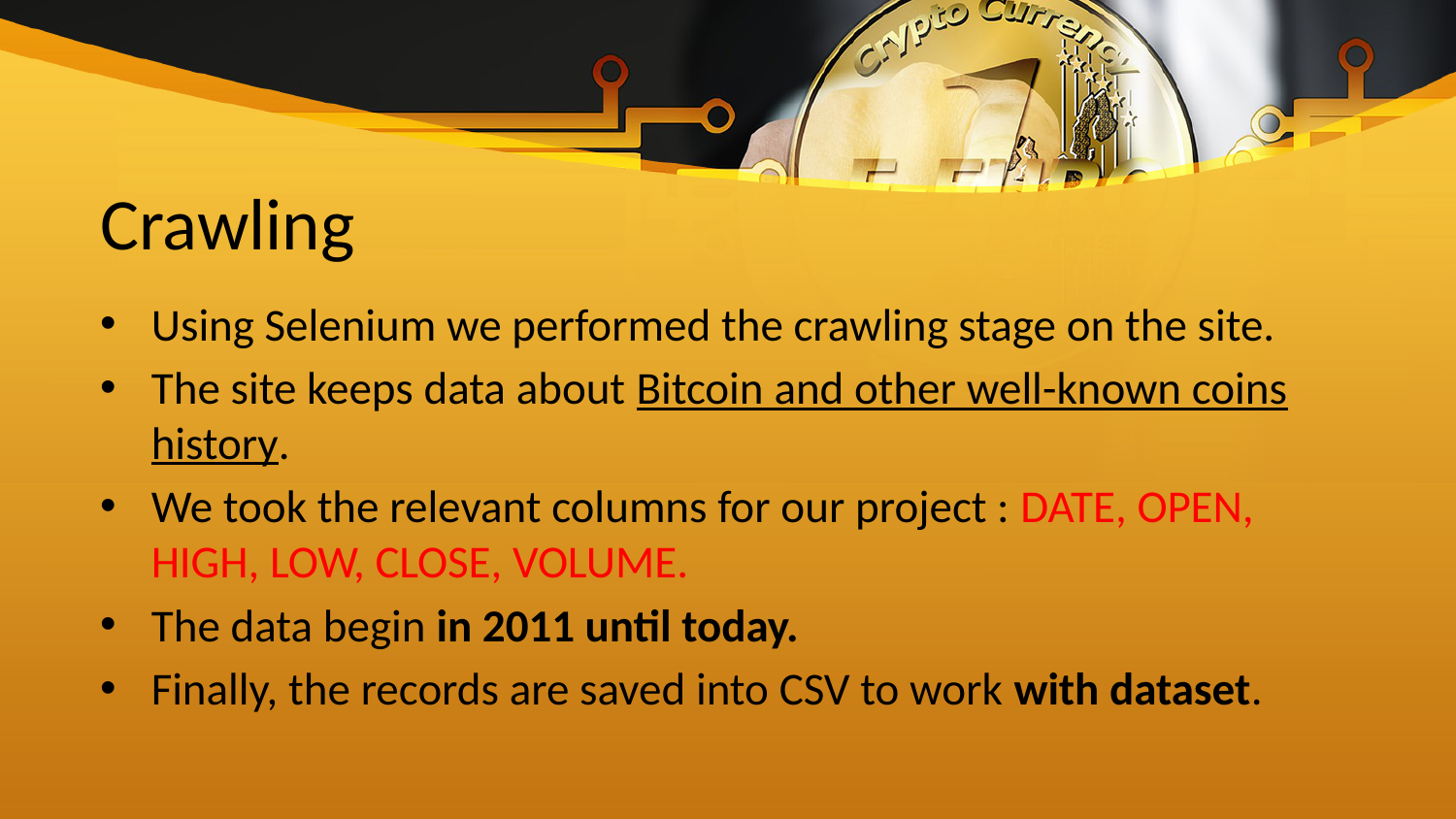

# Crawling
Using Selenium we performed the crawling stage on the site.
The site keeps data about Bitcoin and other well-known coins history.
We took the relevant columns for our project : DATE, OPEN, HIGH, LOW, CLOSE, VOLUME.
The data begin in 2011 until today.
Finally, the records are saved into CSV to work with dataset.